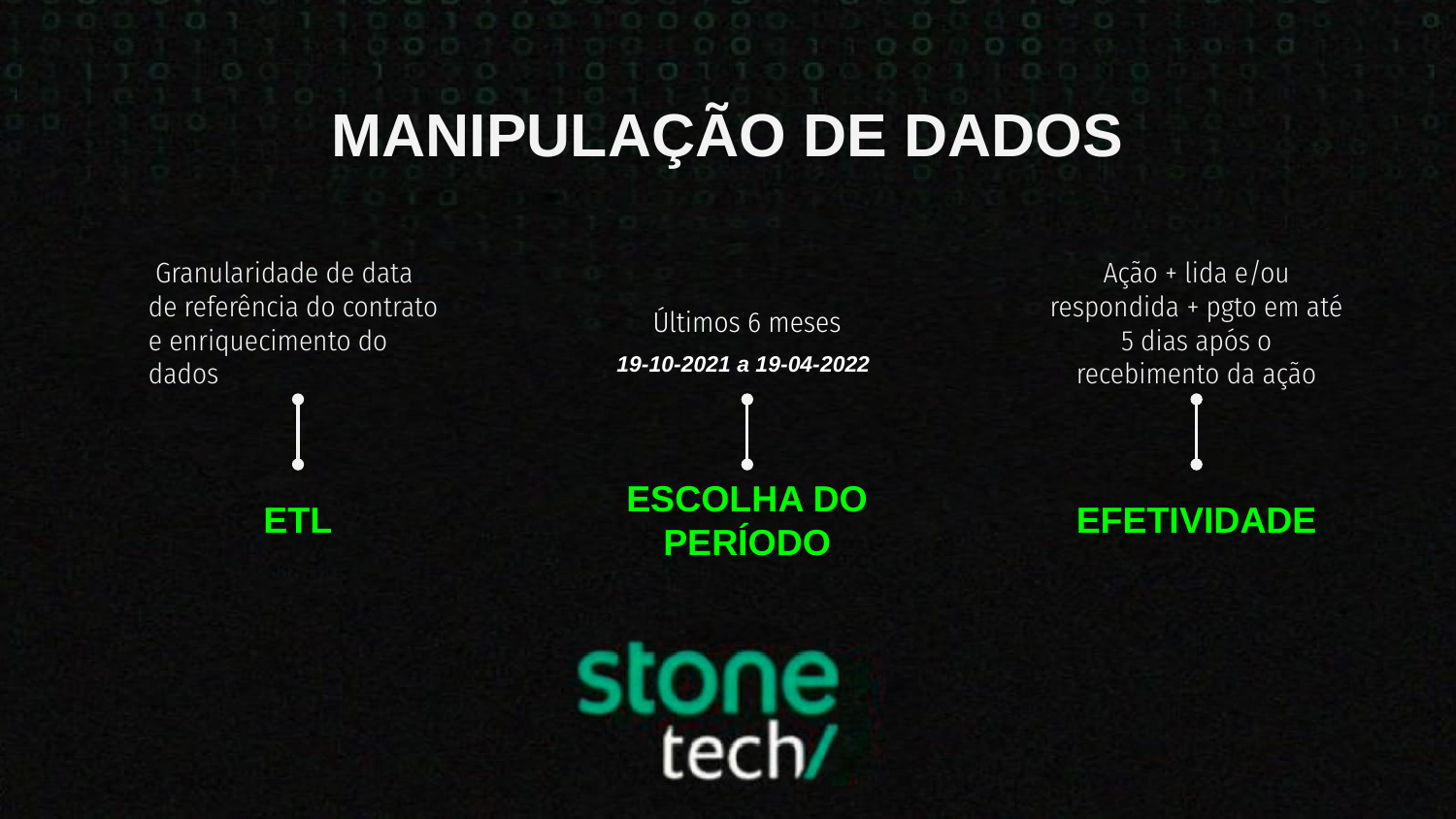

MANIPULAÇÃO DE DADOS
 Granularidade de data de referência do contrato e enriquecimento do dados

Últimos 6 meses
   19-10-2021 a 19-04-2022

Ação + lida e/ou respondida + pgto em até 5 dias após o recebimento da ação
ETL
ESCOLHA DO PERÍODO
EFETIVIDADE